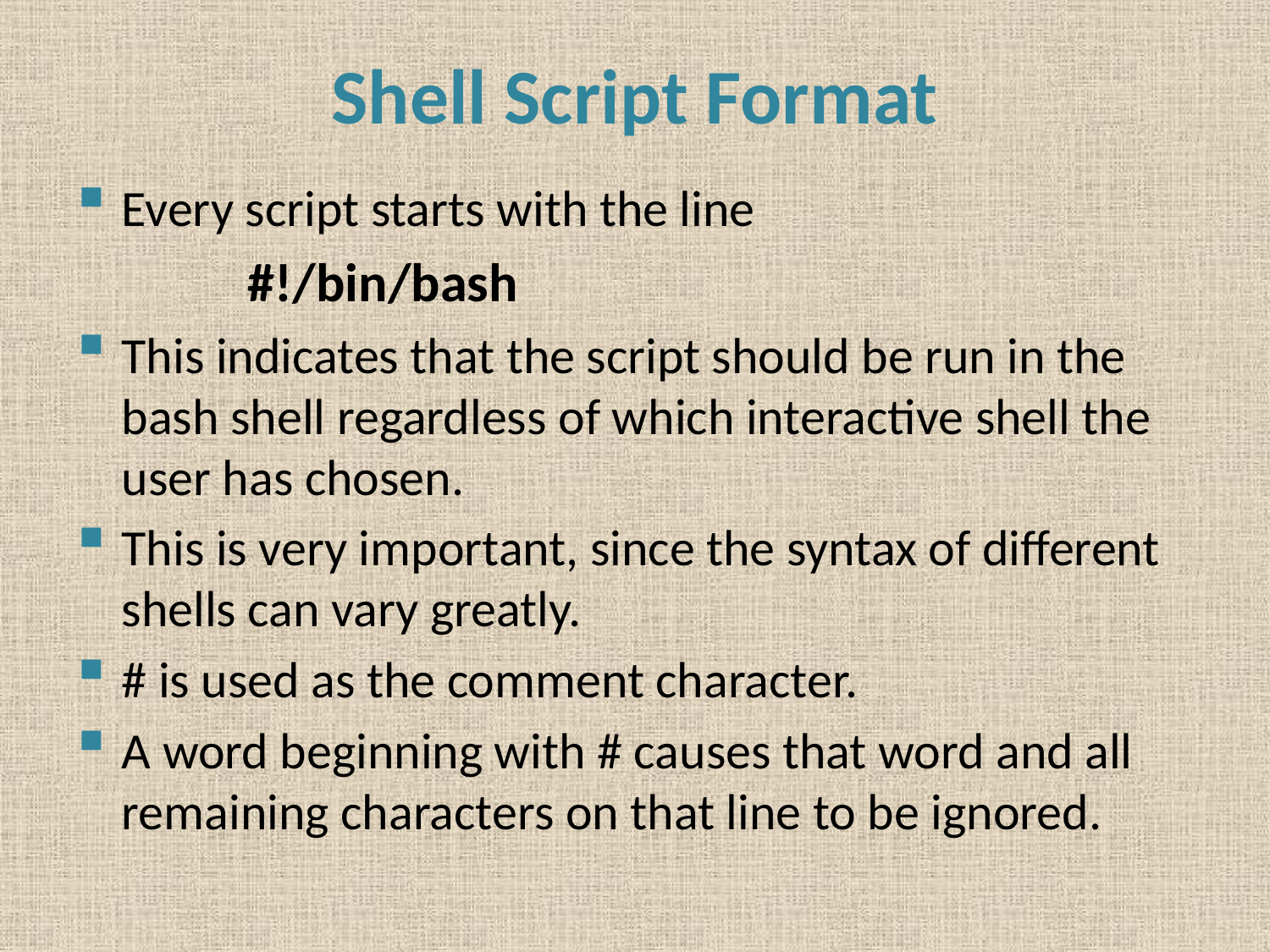

# Shell Script Format
Every script starts with the line
              #!/bin/bash
This indicates that the script should be run in the bash shell regardless of which interactive shell the user has chosen.
This is very important, since the syntax of different shells can vary greatly.
# is used as the comment character.
A word beginning with # causes that word and all remaining characters on that line to be ignored.